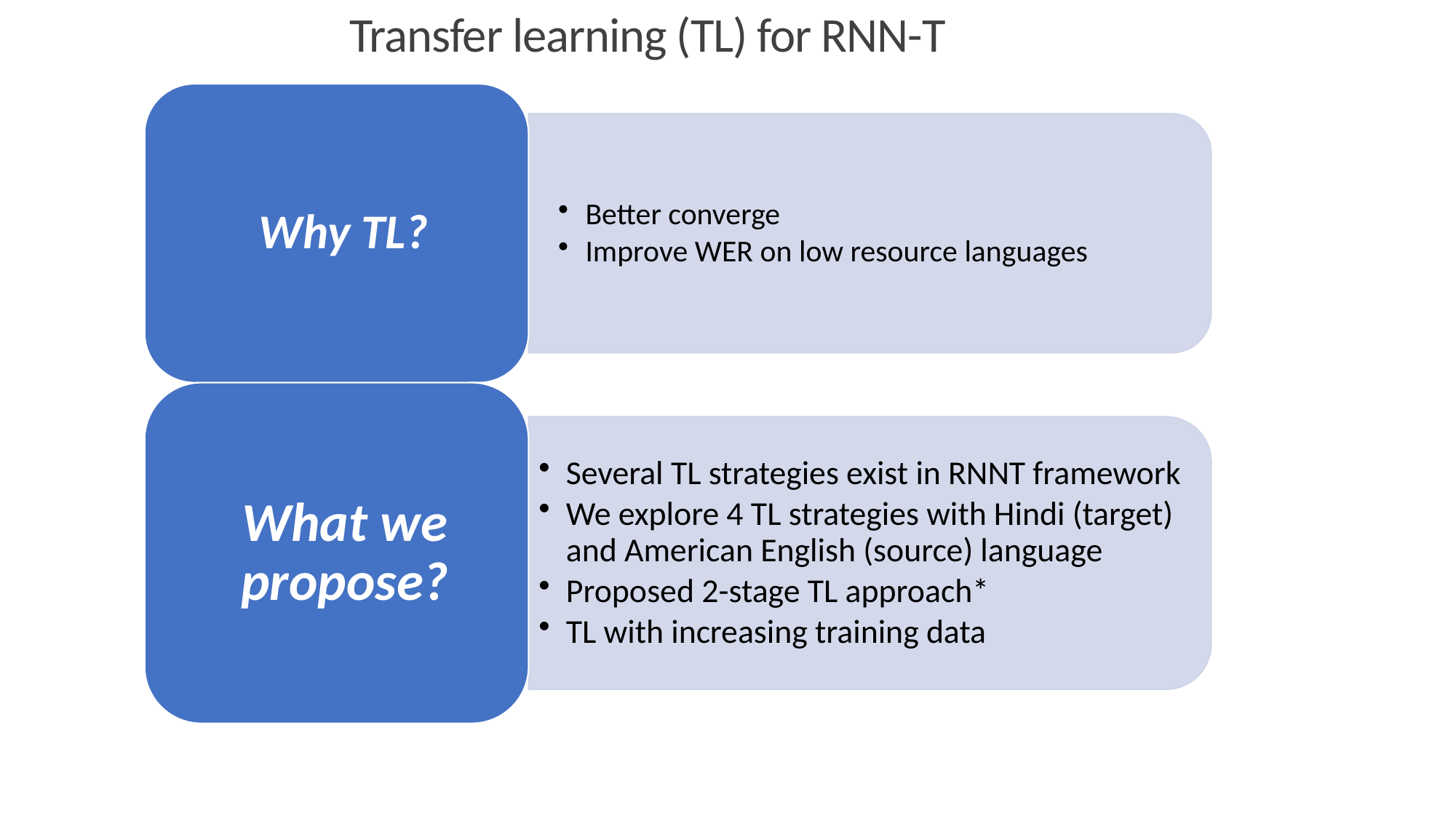

Transfer learning (TL) for RNN-T
Better converge
Improve WER on low resource languages
Why TL?
Several TL strategies exist in RNNT framework
We explore 4 TL strategies with Hindi (target) and American English (source) language
Proposed 2-stage TL approach*
TL with increasing training data
What we propose?